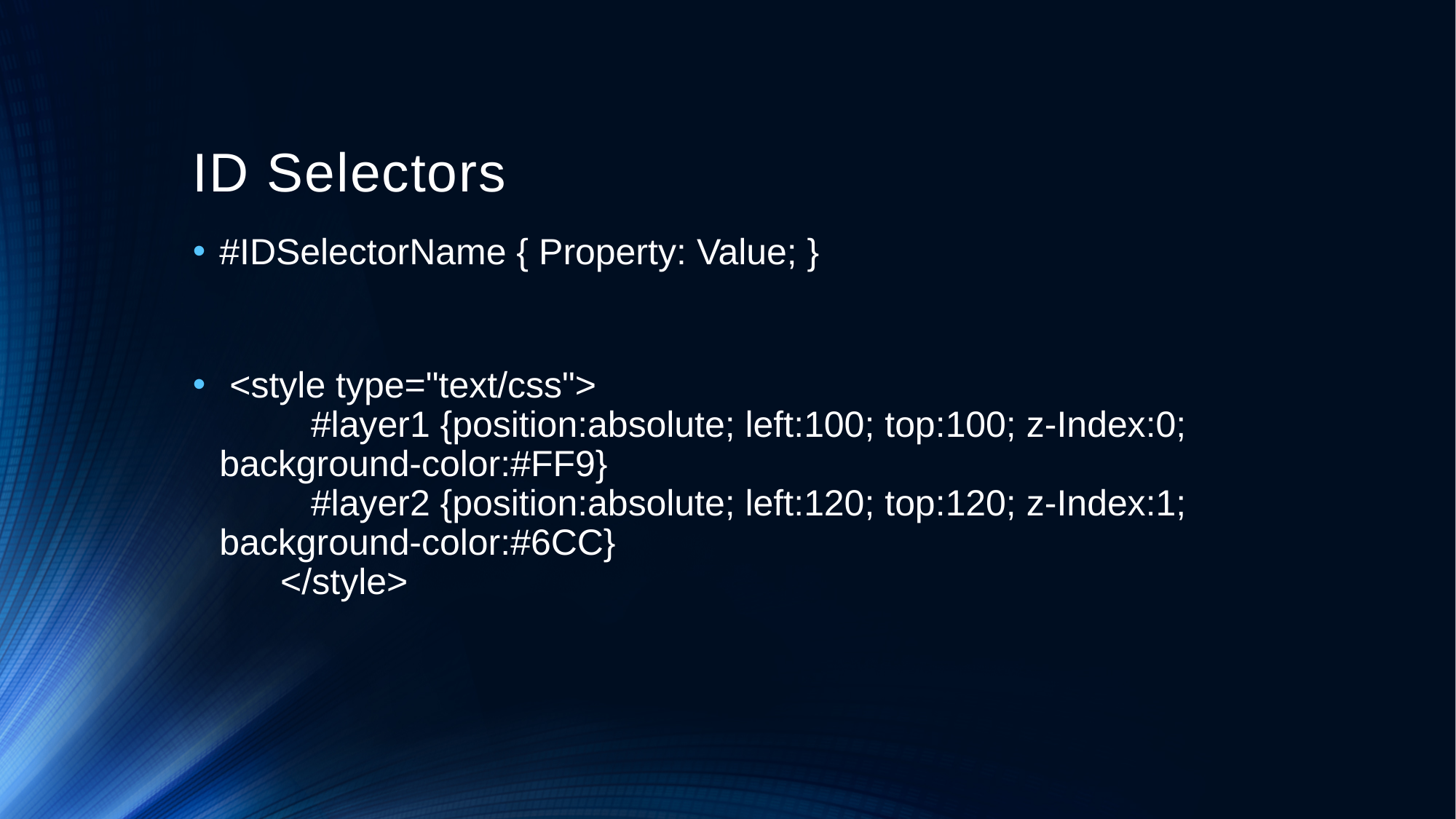

# ID Selectors
#IDSelectorName { Property: Value; }

 <style type="text/css">
         #layer1 {position:absolute; left:100; top:100; z-Index:0; background-color:#FF9}
         #layer2 {position:absolute; left:120; top:120; z-Index:1; background-color:#6CC}
      </style>